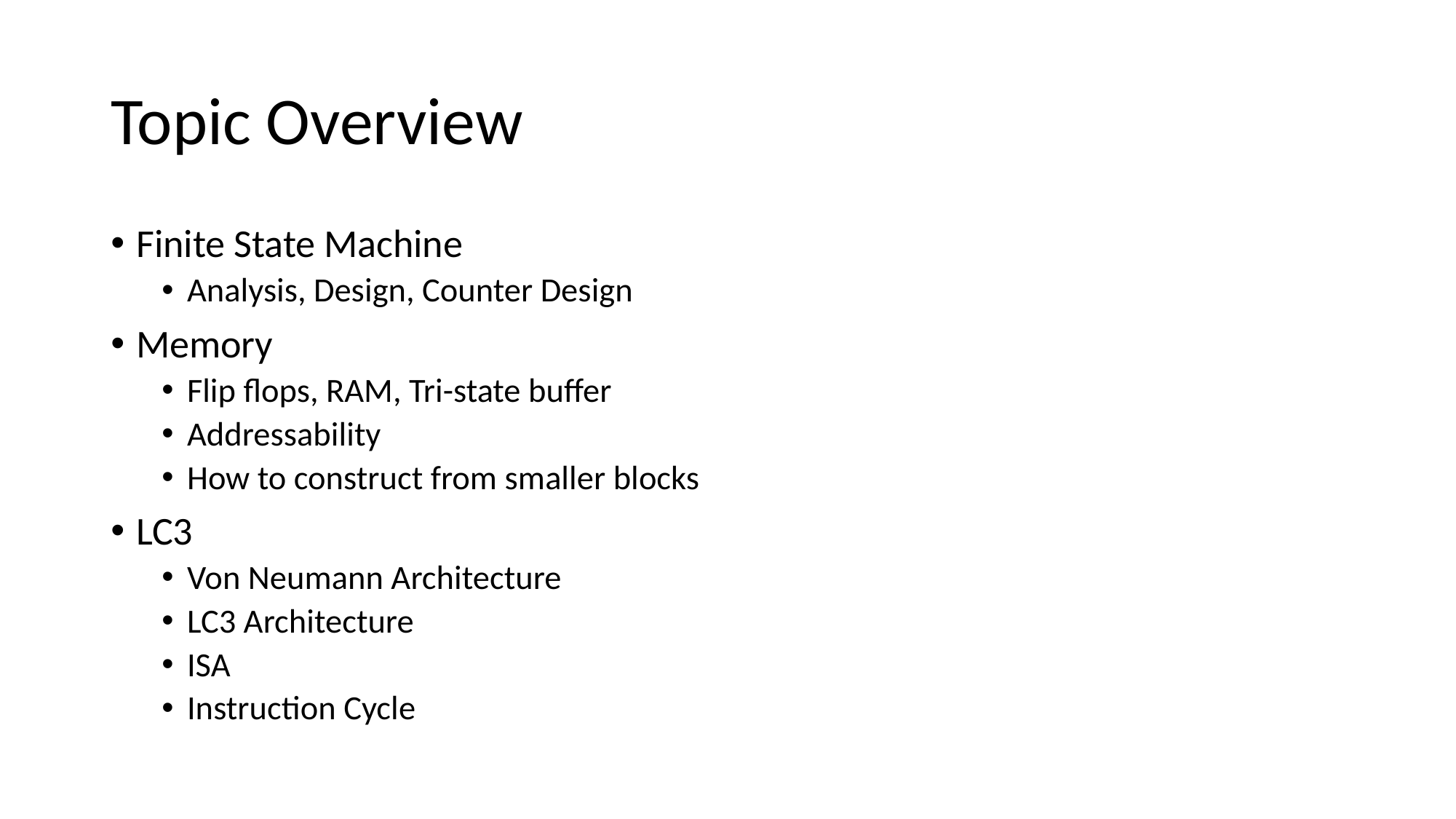

# Topic Overview
Finite State Machine
Analysis, Design, Counter Design
Memory
Flip flops, RAM, Tri-state buffer
Addressability
How to construct from smaller blocks
LC3
Von Neumann Architecture
LC3 Architecture
ISA
Instruction Cycle